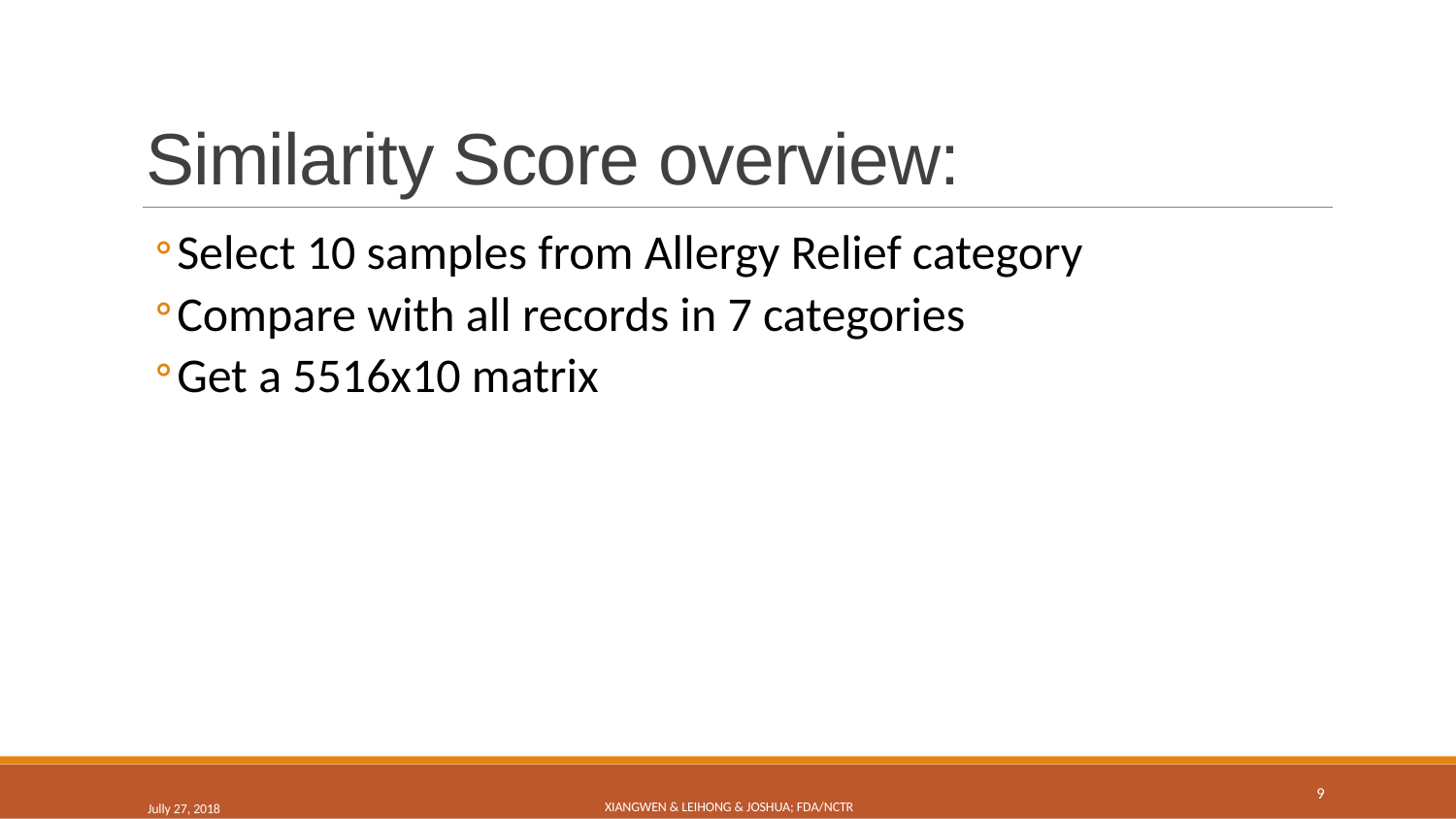

# Similarity Score overview:
Select 10 samples from Allergy Relief category
Compare with all records in 7 categories
Get a 5516x10 matrix

Jully 27, 2018
Xiangwen & Leihong & Joshua; FDA/NCTR
9